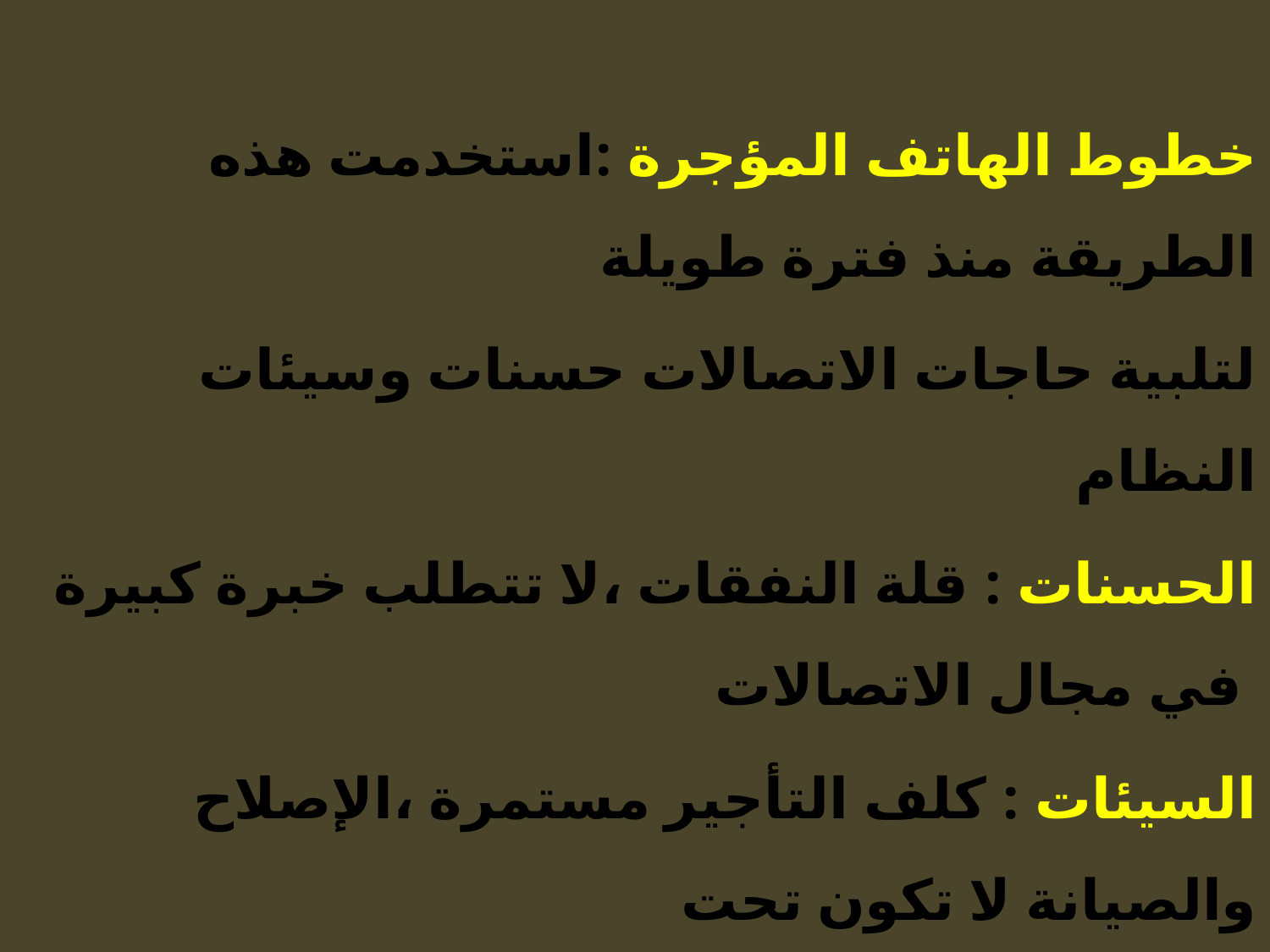

خطوط الھاتف المؤجرة :استخدمت ھذه الطریقة منذ فترة طویلة
لتلبیة حاجات الاتصالات حسنات وسیئات النظام
 الحسنات : قلة النفقات ،لا تتطلب خبرة كبیرة في مجال الاتصالات
 السیئات : كلف التأجیر مستمرة ،الإصلاح والصیانة لا تكون تحت
السیطرة في أغلب الأحیان

والله الموفق